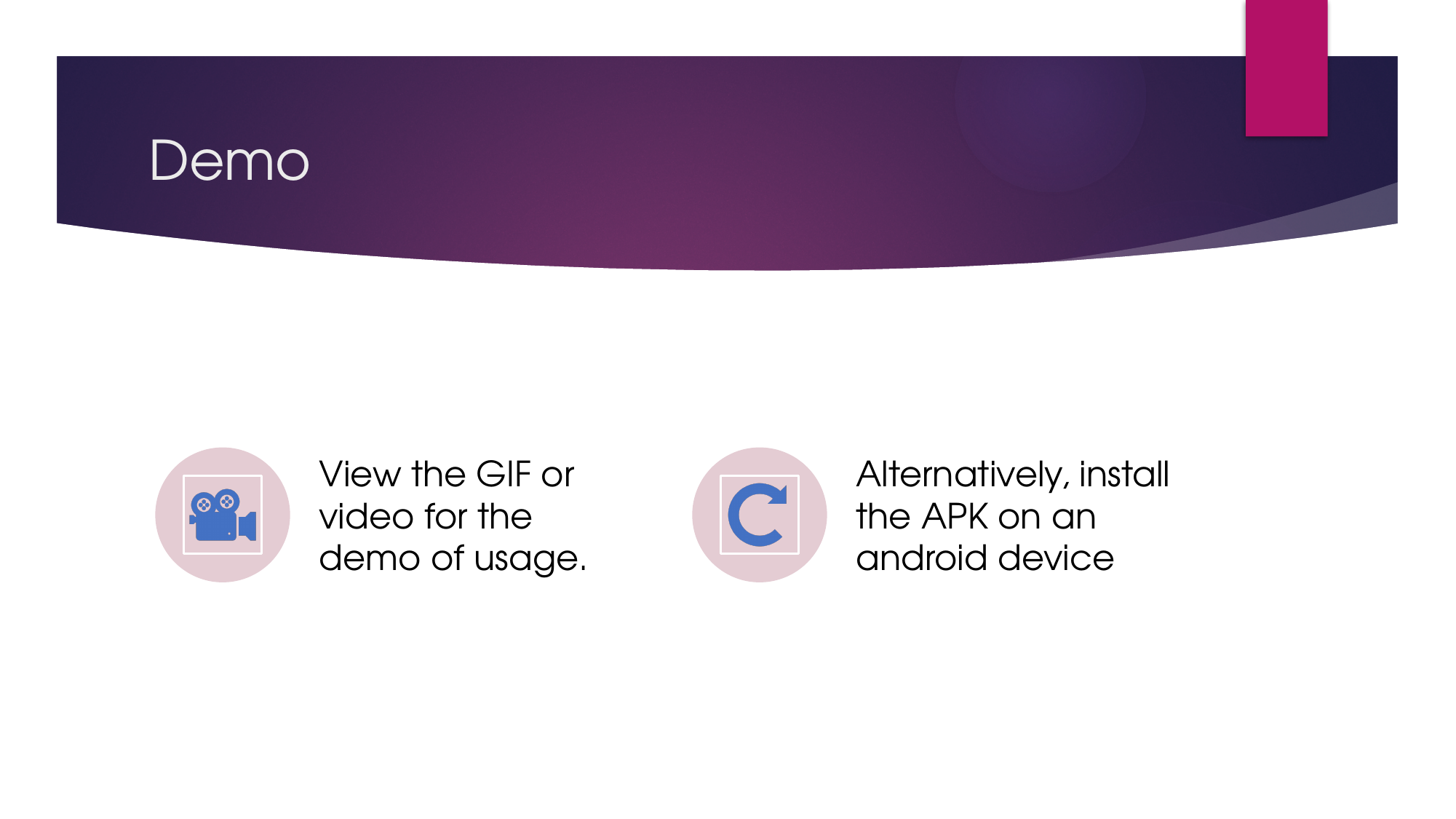

# Demo
View the GIF or video for the demo of usage.
Alternatively, install the APK on an android device